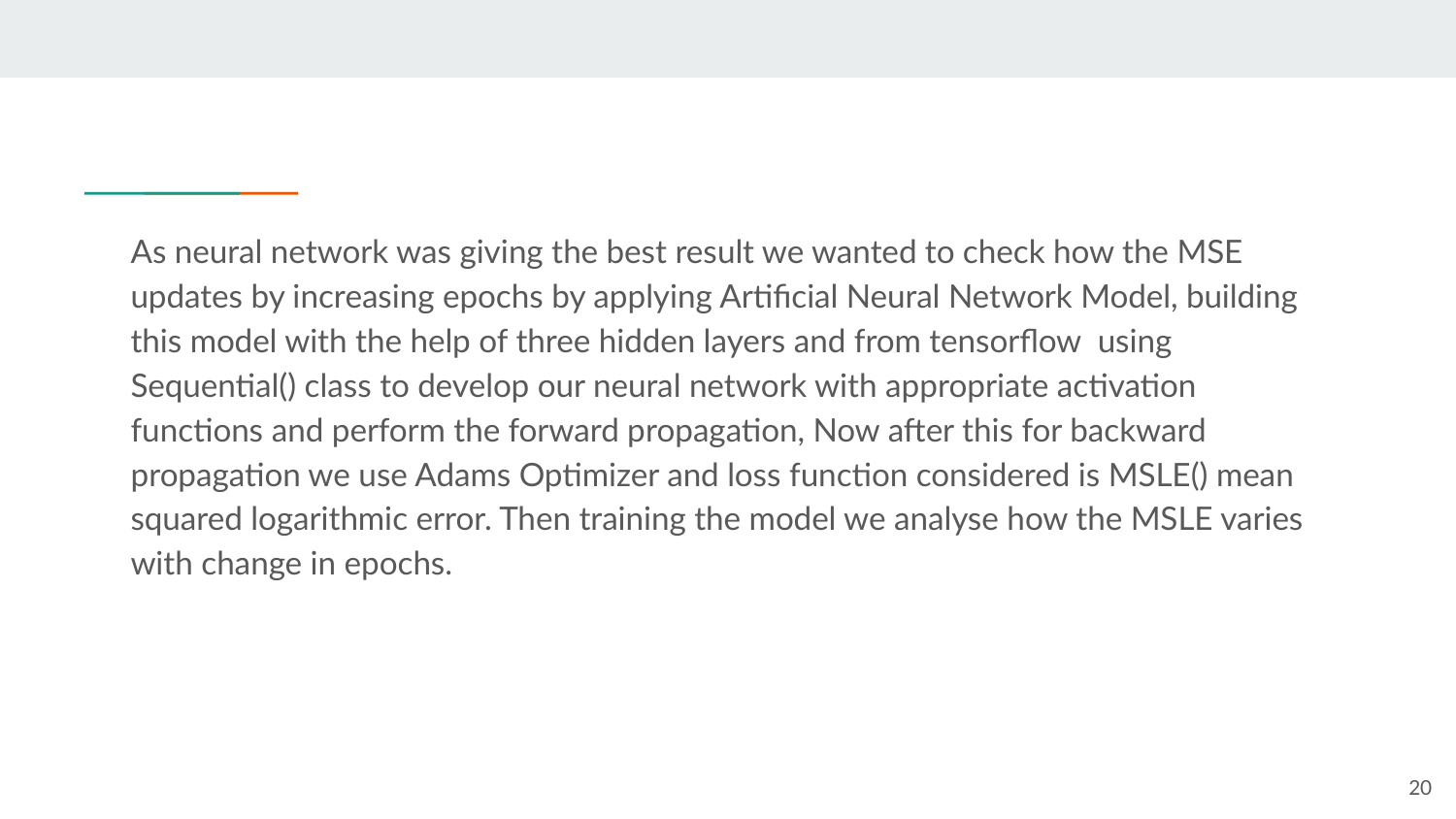

As neural network was giving the best result we wanted to check how the MSE updates by increasing epochs by applying Artificial Neural Network Model, building this model with the help of three hidden layers and from tensorflow  using Sequential() class to develop our neural network with appropriate activation functions and perform the forward propagation, Now after this for backward propagation we use Adams Optimizer and loss function considered is MSLE() mean squared logarithmic error. Then training the model we analyse how the MSLE varies with change in epochs.
20